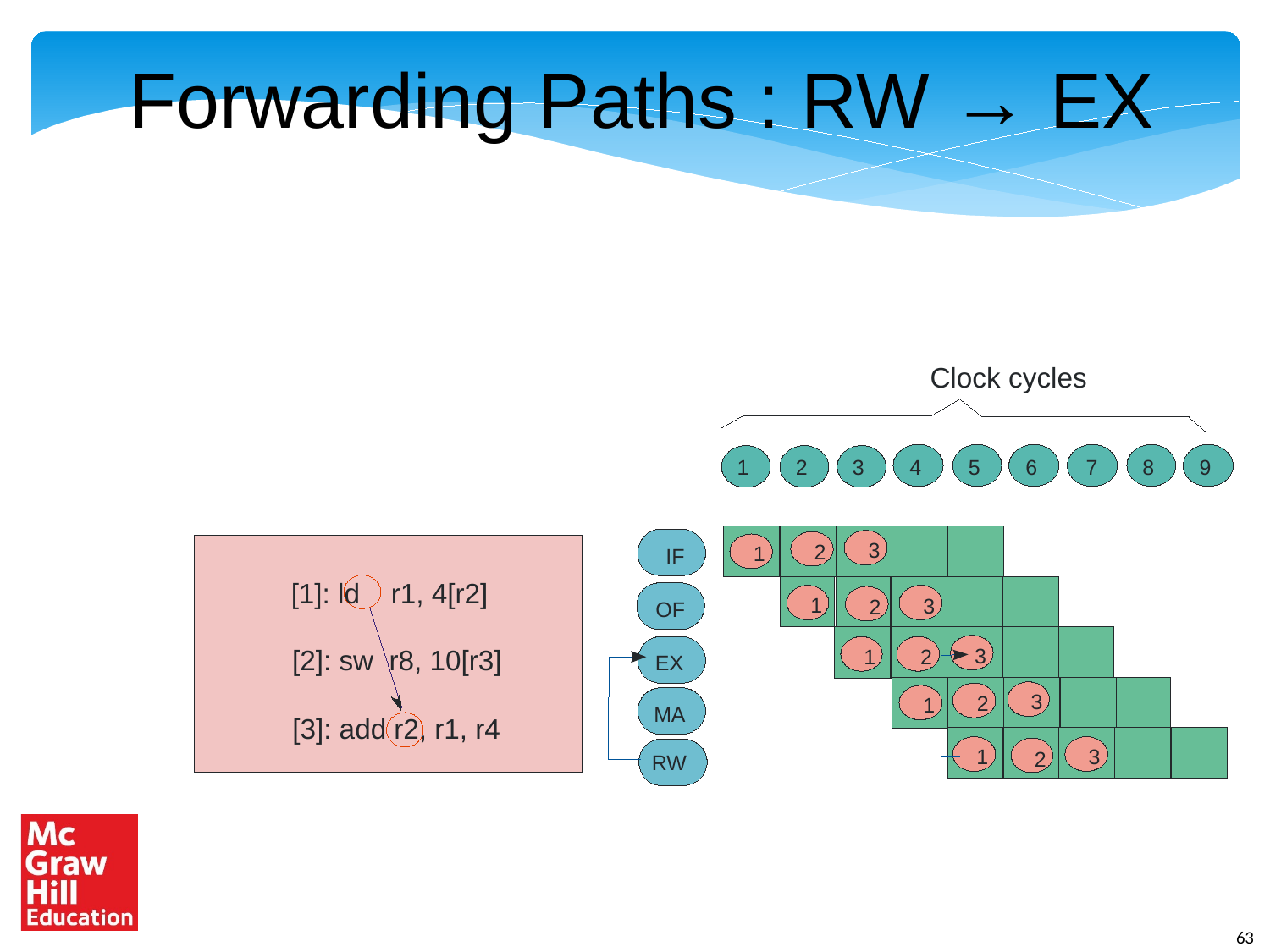

Forwarding Paths : RW → EX
Clock cycles

3
6
7
8
9
5
1
2
4

3
2
1
IF

[1]: ld    r1, 4[r2]

1
3
2
OF

[2]: sw  r8, 10[r3]
3
1
2

EX

3
2
1

MA
[3]: add r2, r1, r4

1
3
2
RW